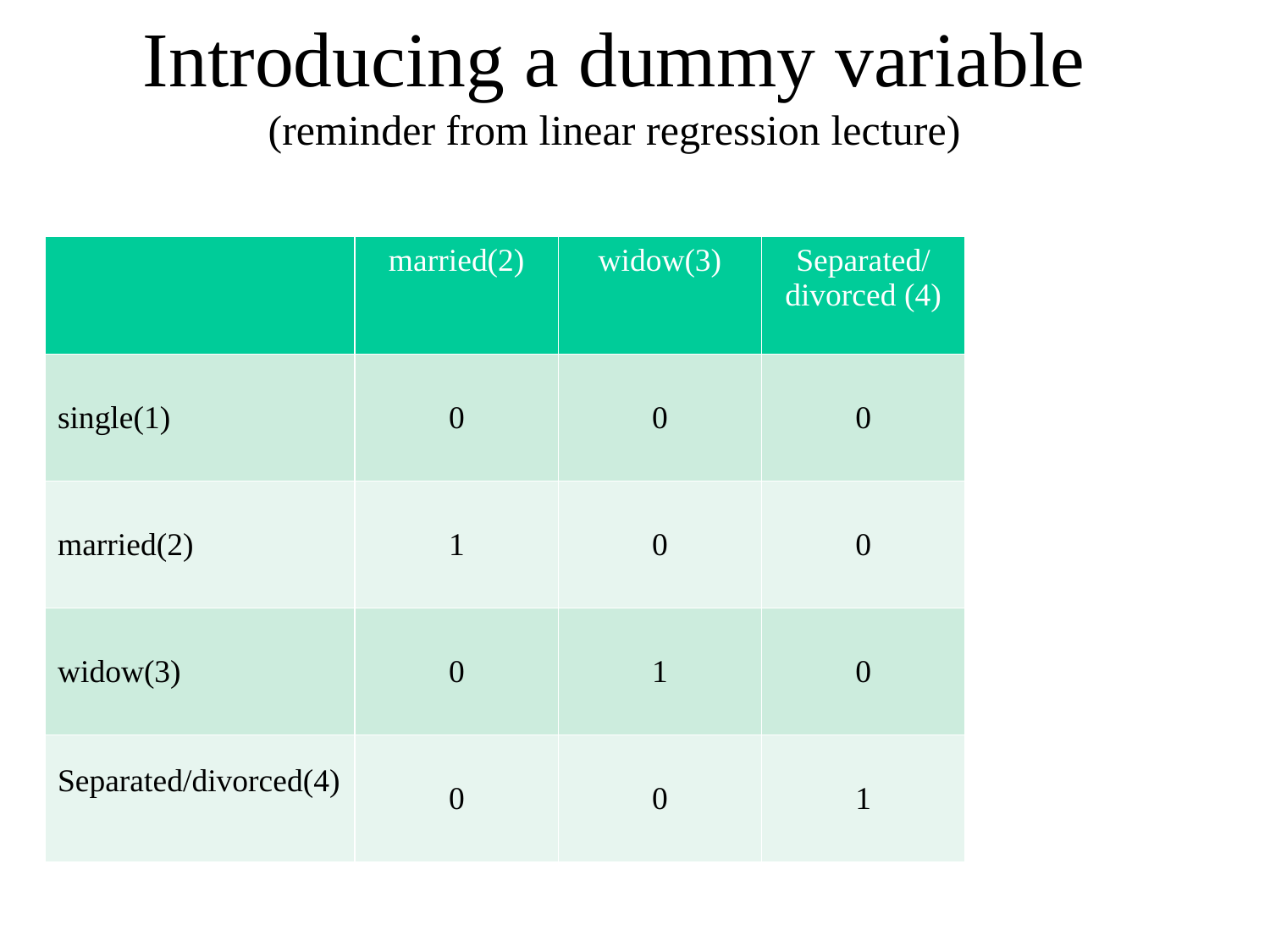

# Introducing a dummy variable (reminder from linear regression lecture)
|  | married(2) | widow(3) | Separated/ divorced (4) |
| --- | --- | --- | --- |
| single(1) | 0 | 0 | 0 |
| married(2) | 1 | 0 | 0 |
| widow(3) | 0 | 1 | 0 |
| Separated/divorced(4) | 0 | 0 | 1 |